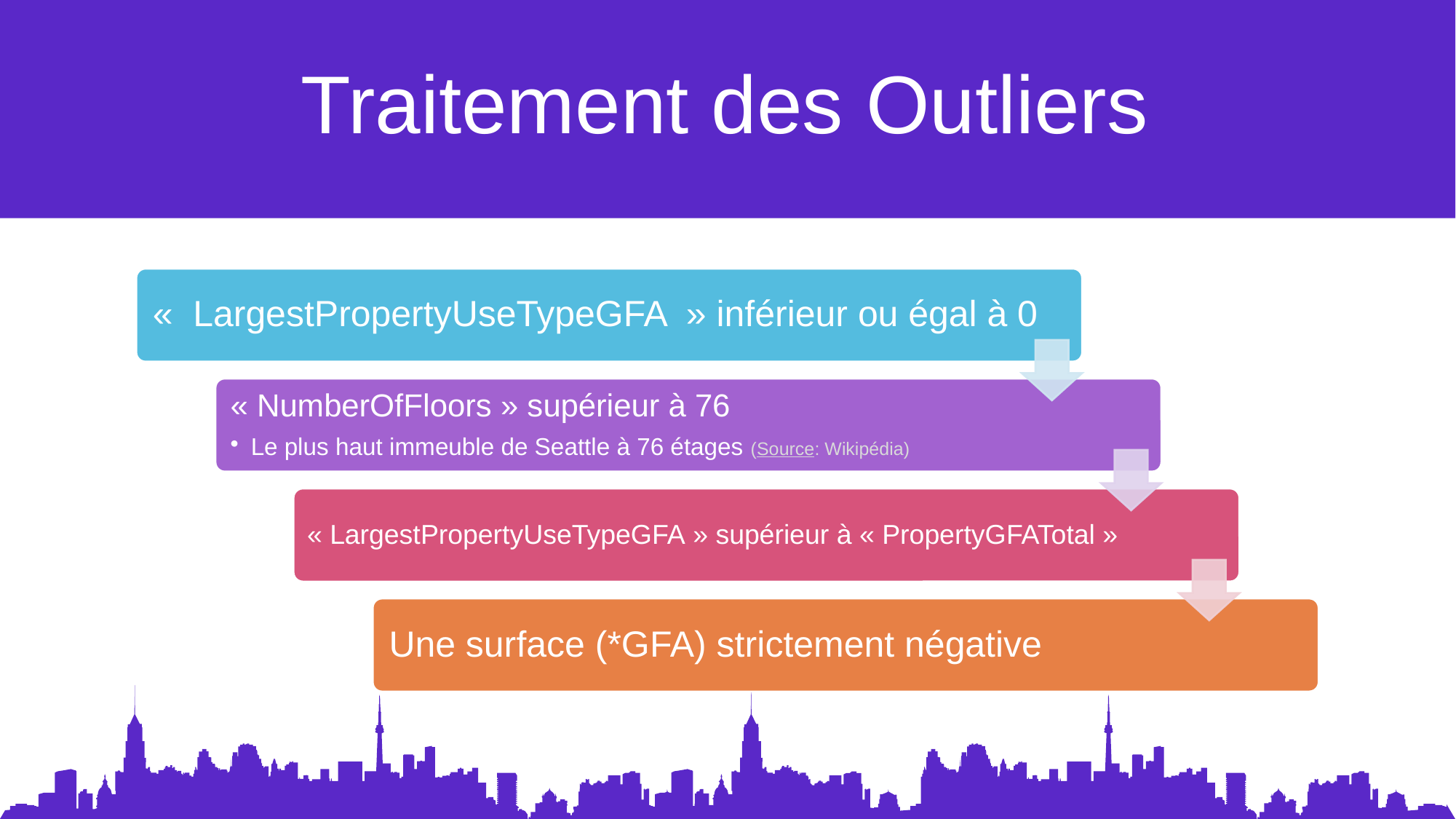

Traitement des Outliers
«  LargestPropertyUseTypeGFA  » inférieur ou égal à 0
« NumberOfFloors » supérieur à 76
Le plus haut immeuble de Seattle à 76 étages (Source: Wikipédia)
« LargestPropertyUseTypeGFA » supérieur à « PropertyGFATotal »
Une surface (*GFA) strictement négative